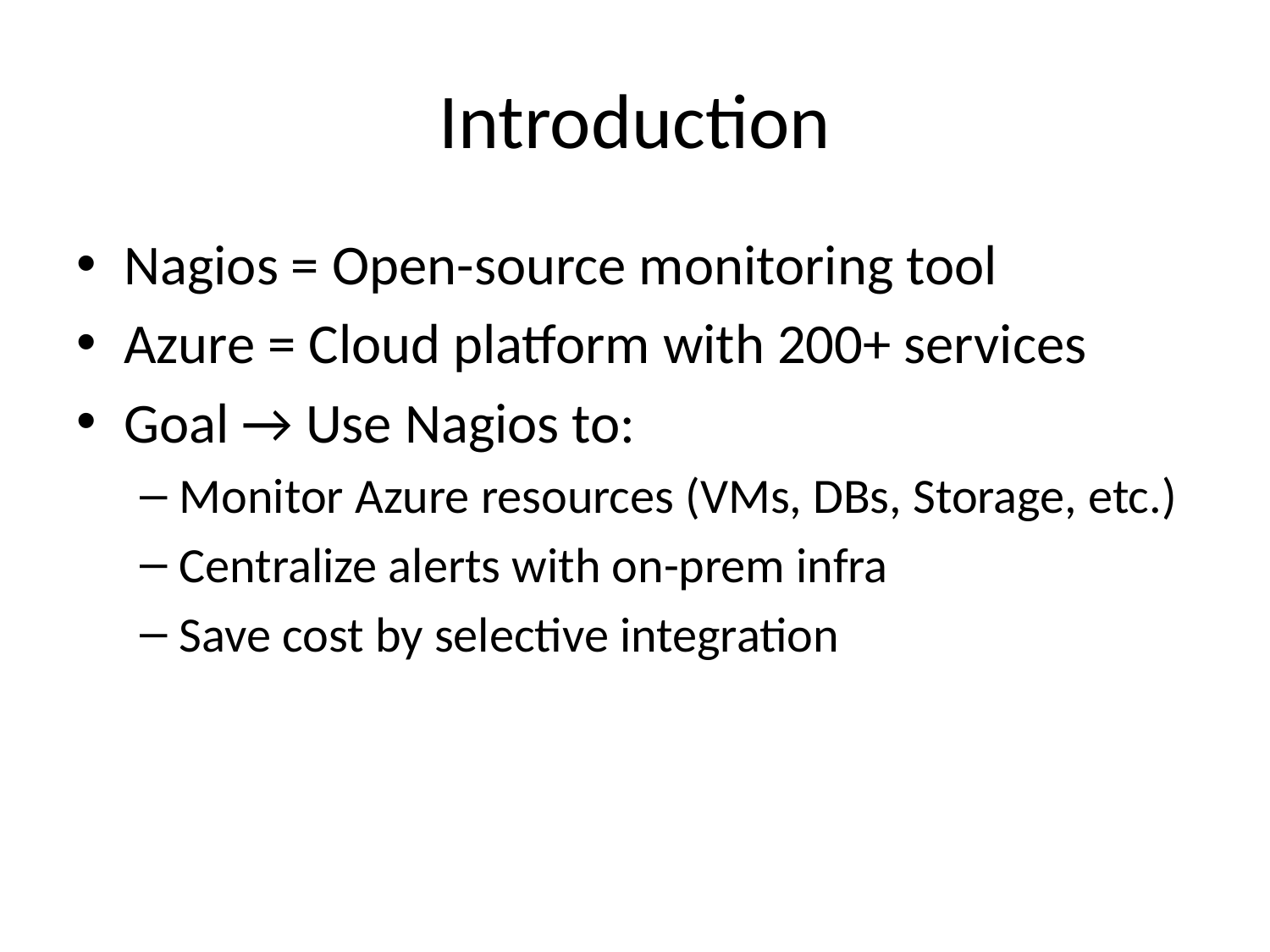

# Introduction
Nagios = Open-source monitoring tool
Azure = Cloud platform with 200+ services
Goal → Use Nagios to:
Monitor Azure resources (VMs, DBs, Storage, etc.)
Centralize alerts with on-prem infra
Save cost by selective integration